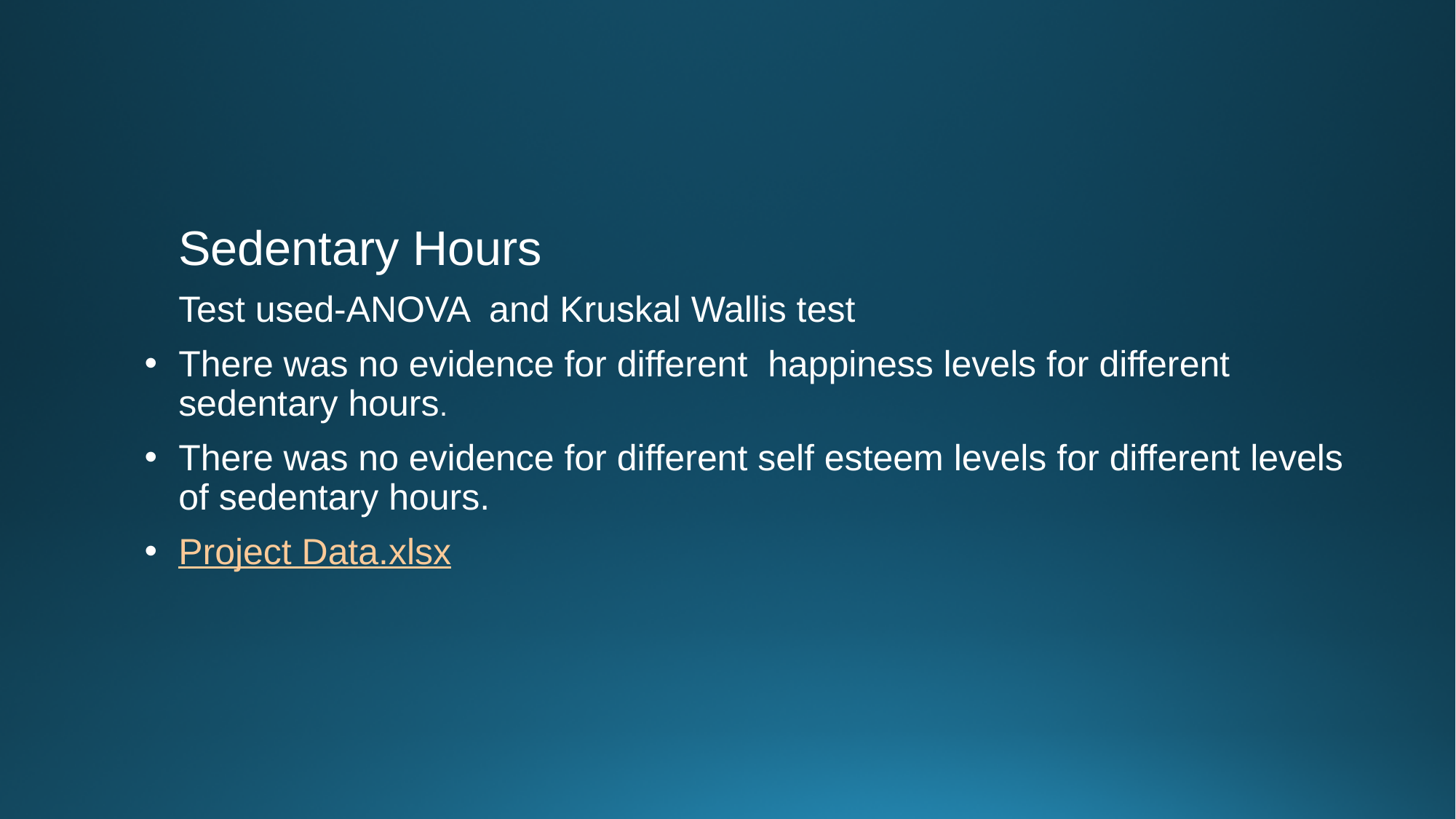

# Sedentary Hours
Test used-ANOVA  and Kruskal Wallis test
There was no evidence for different  happiness levels for different sedentary hours.
There was no evidence for different self esteem levels for different levels of sedentary hours.
Project Data.xlsx